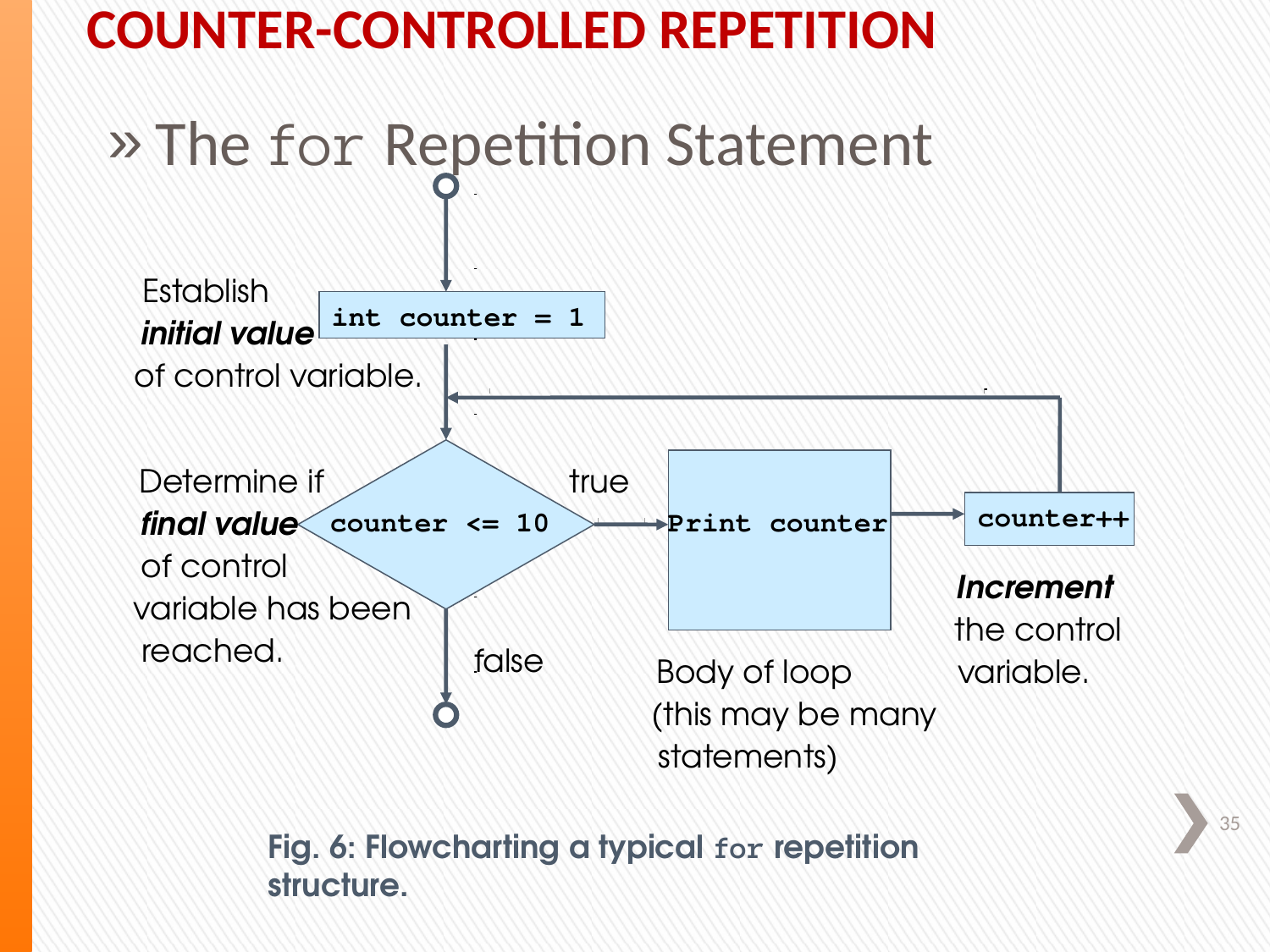

Counter-Controlled Repetition
The for Repetition Statement

Establish

int counter = 1
initial value

of control variable.

Determine if
true

counter++

final value
counter <= 10
Print counter

of control

Increment
variable has been

the control
reached.
false
Body of loop
variable.

(this may be many

statements)
35
Fig. 6: Flowcharting a typical for repetition structure.